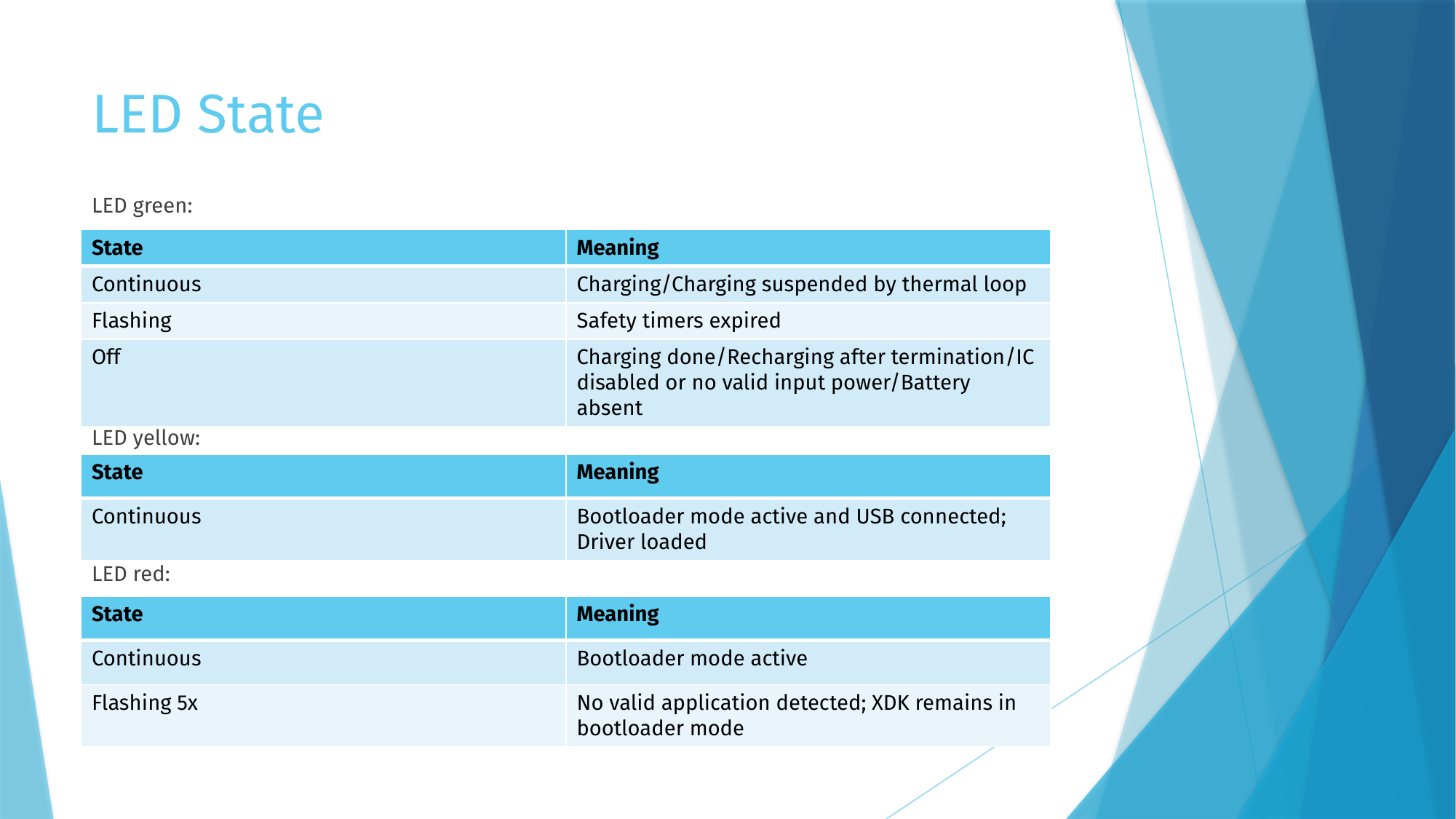

# LED State
LED green:
LED green:

LED yellow:
LED yellow:

LED red:

| State | Meaning |
| --- | --- |
| Continuous | Charging/Charging suspended by thermal loop |
| Flashing | Safety timers expired |
| Off | Charging done/Recharging after termination/IC disabled or no valid input power/Battery absent |
| State | Meaning |
| --- | --- |
| Continuous | Bootloader mode active and USB connected; Driver loaded |
| State | Meaning |
| --- | --- |
| Continuous | Bootloader mode active |
| Flashing 5x | No valid application detected; XDK remains in bootloader mode |